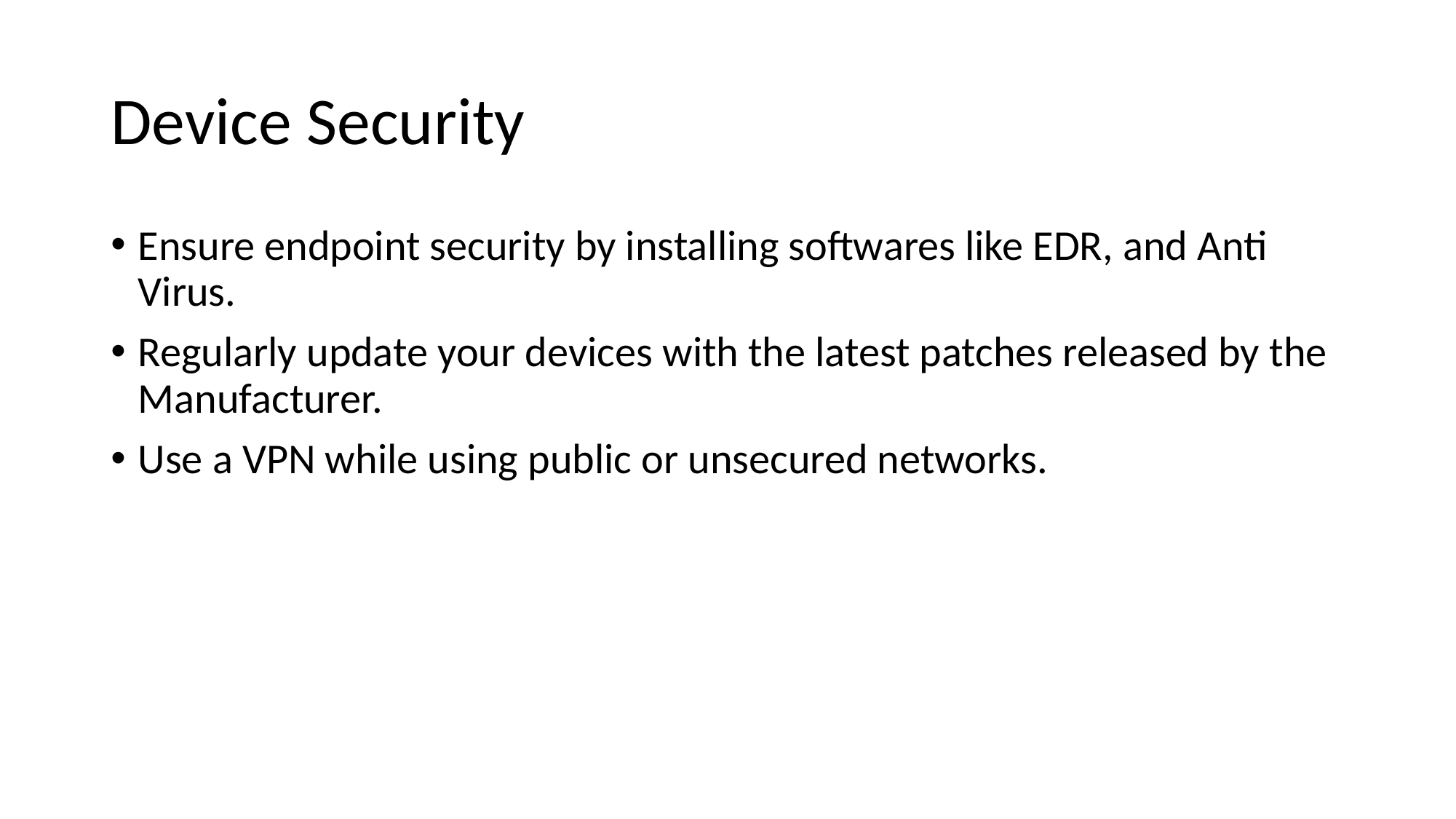

# Device Security
Ensure endpoint security by installing softwares like EDR, and Anti Virus.
Regularly update your devices with the latest patches released by the Manufacturer.
Use a VPN while using public or unsecured networks.